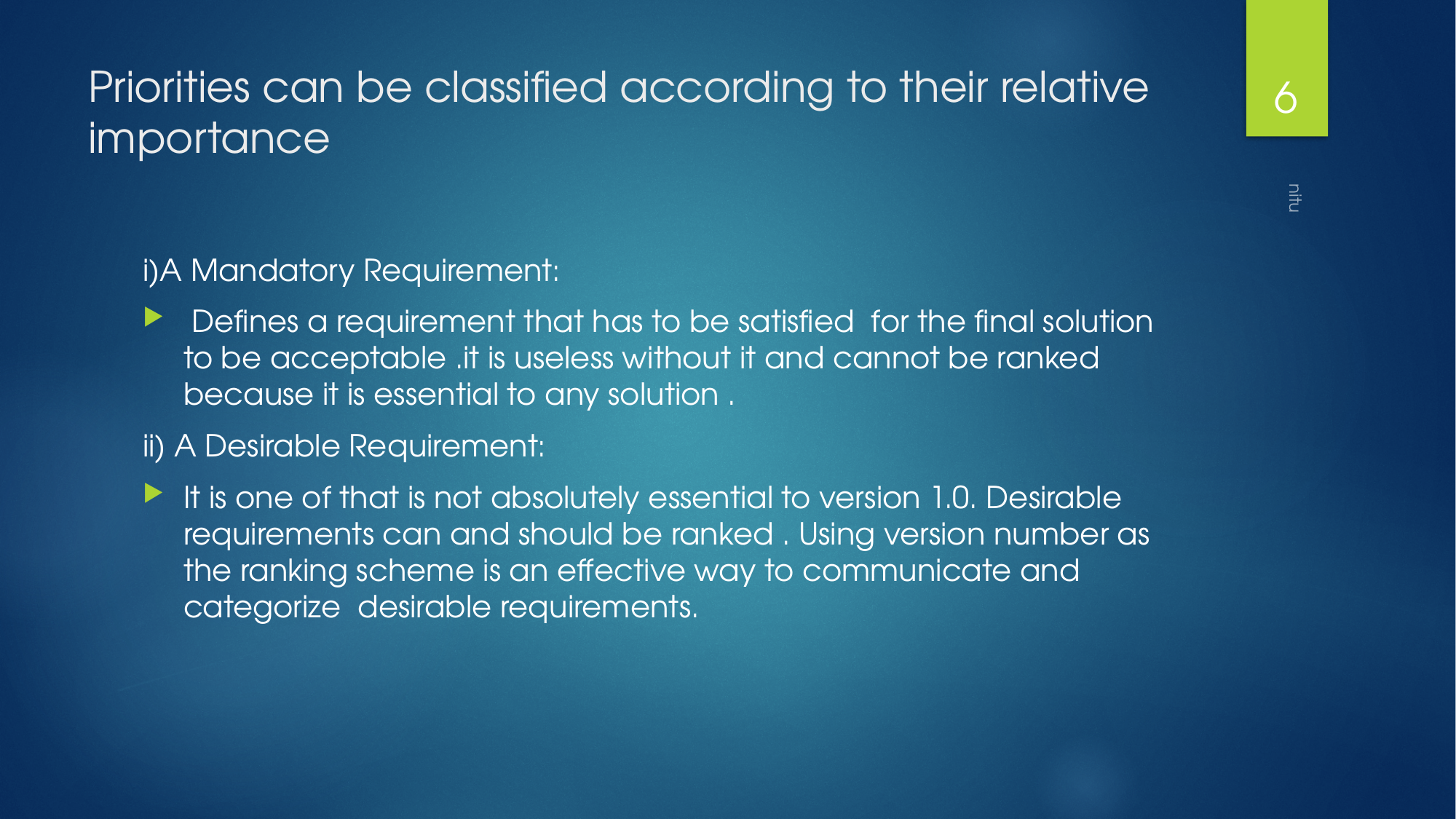

6
# Priorities can be classified according to their relative importance
i)A Mandatory Requirement:
 Defines a requirement that has to be satisfied  for the final solution to be acceptable .it is useless without it and cannot be ranked because it is essential to any solution .
ii) A Desirable Requirement:
It is one of that is not absolutely essential to version 1.0. Desirable requirements can and should be ranked . Using version number as the ranking scheme is an effective way to communicate and categorize  desirable requirements.

nitu